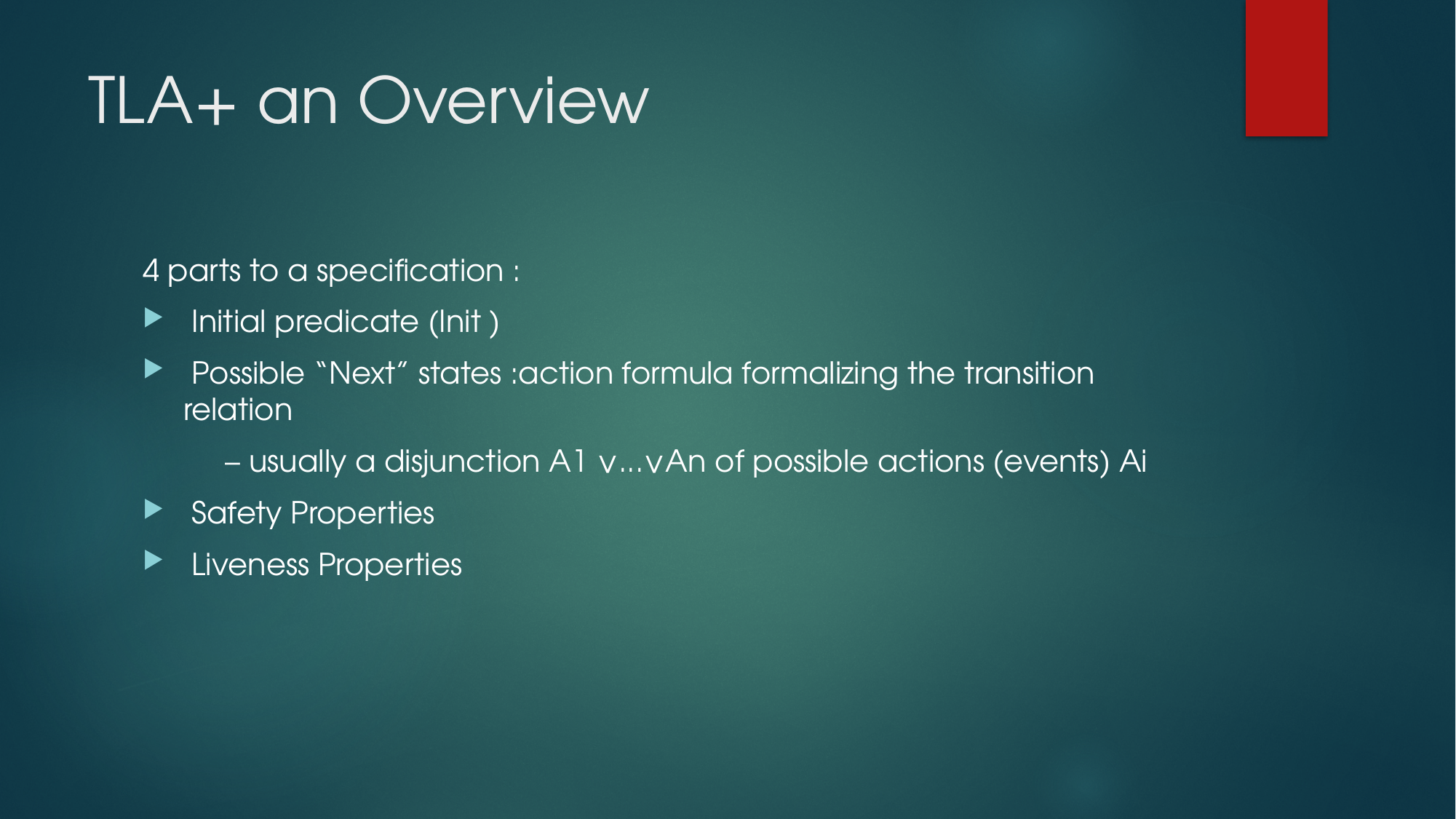

# TLA+ an Overview
4 parts to a specification :
 Initial predicate (Init )
 Possible “Next” states :action formula formalizing the transition relation
     – usually a disjunction A1 ∨...∨An of possible actions (events) Ai
 Safety Properties
 Liveness Properties